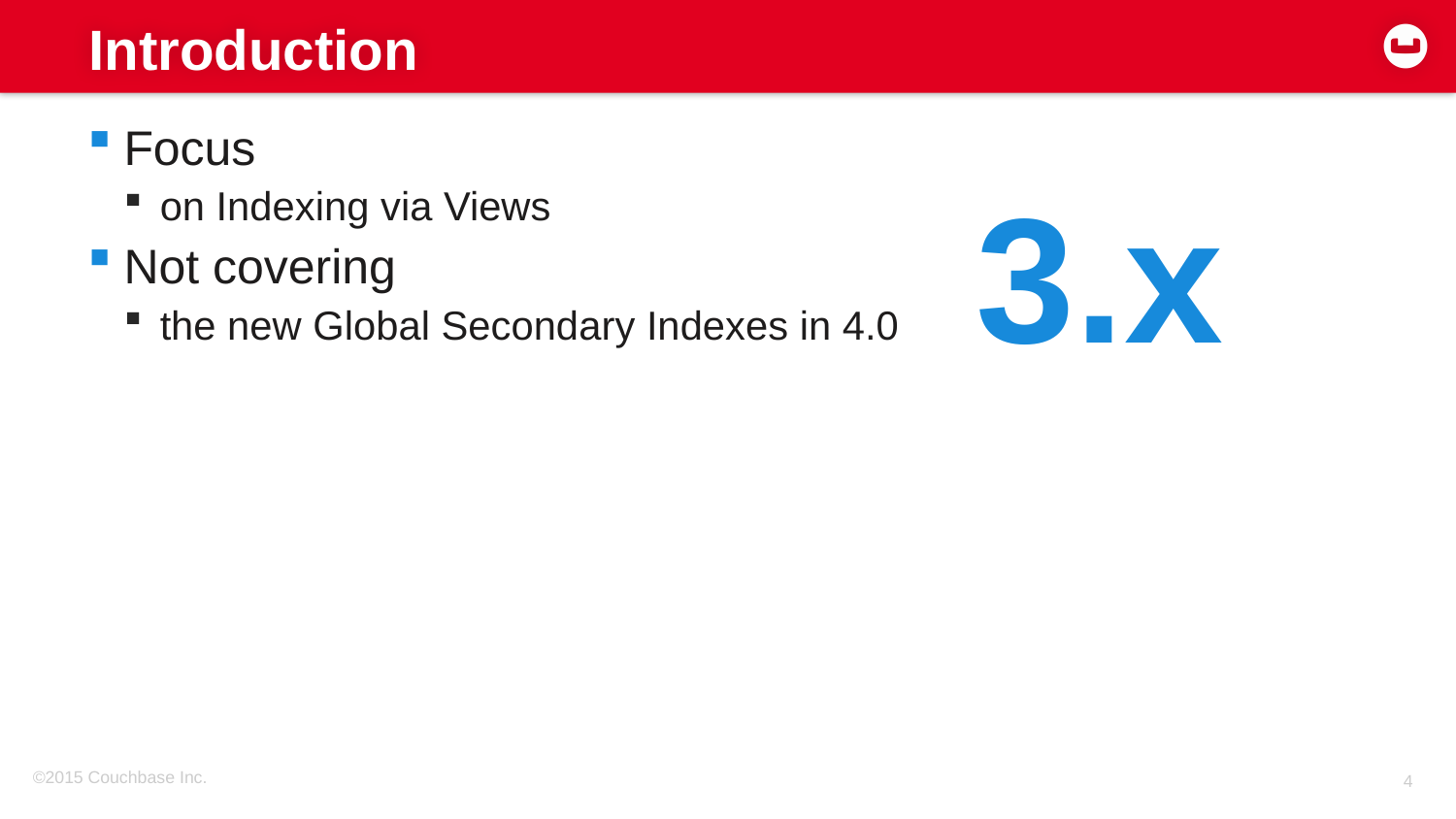

# Introduction
Focus
on Indexing via Views
Not covering
the new Global Secondary Indexes in 4.0
3.x